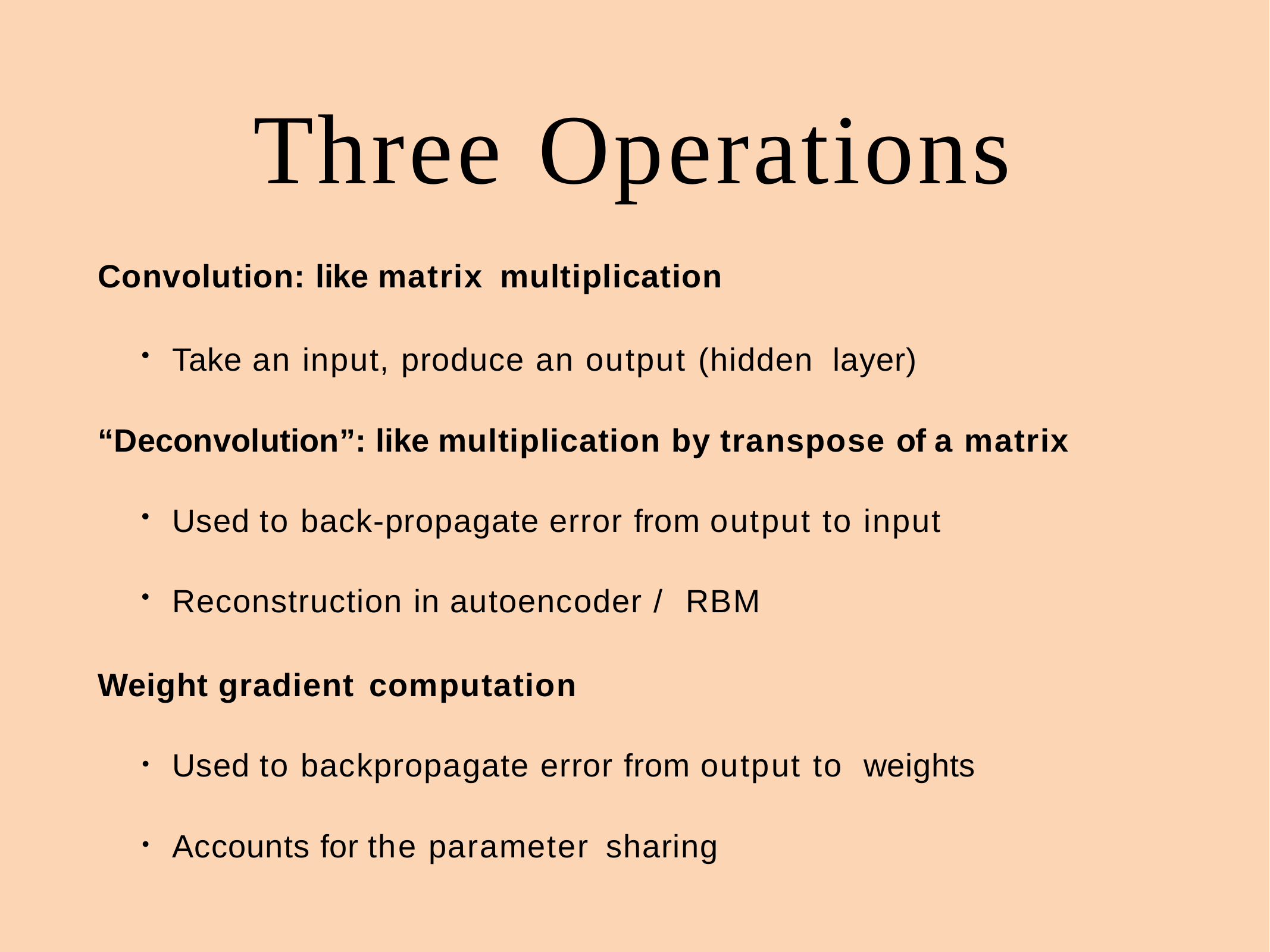

# Three Operations
Convolution: like matrix multiplication

Take an input, produce an output (hidden layer)
“Deconvolution”: like multiplication by transpose of a matrix
Used to back-propagate error from output to input
Reconstruction in autoencoder / RBM

Weight gradient computation
Used to backpropagate error from output to weights
Accounts for the parameter sharing